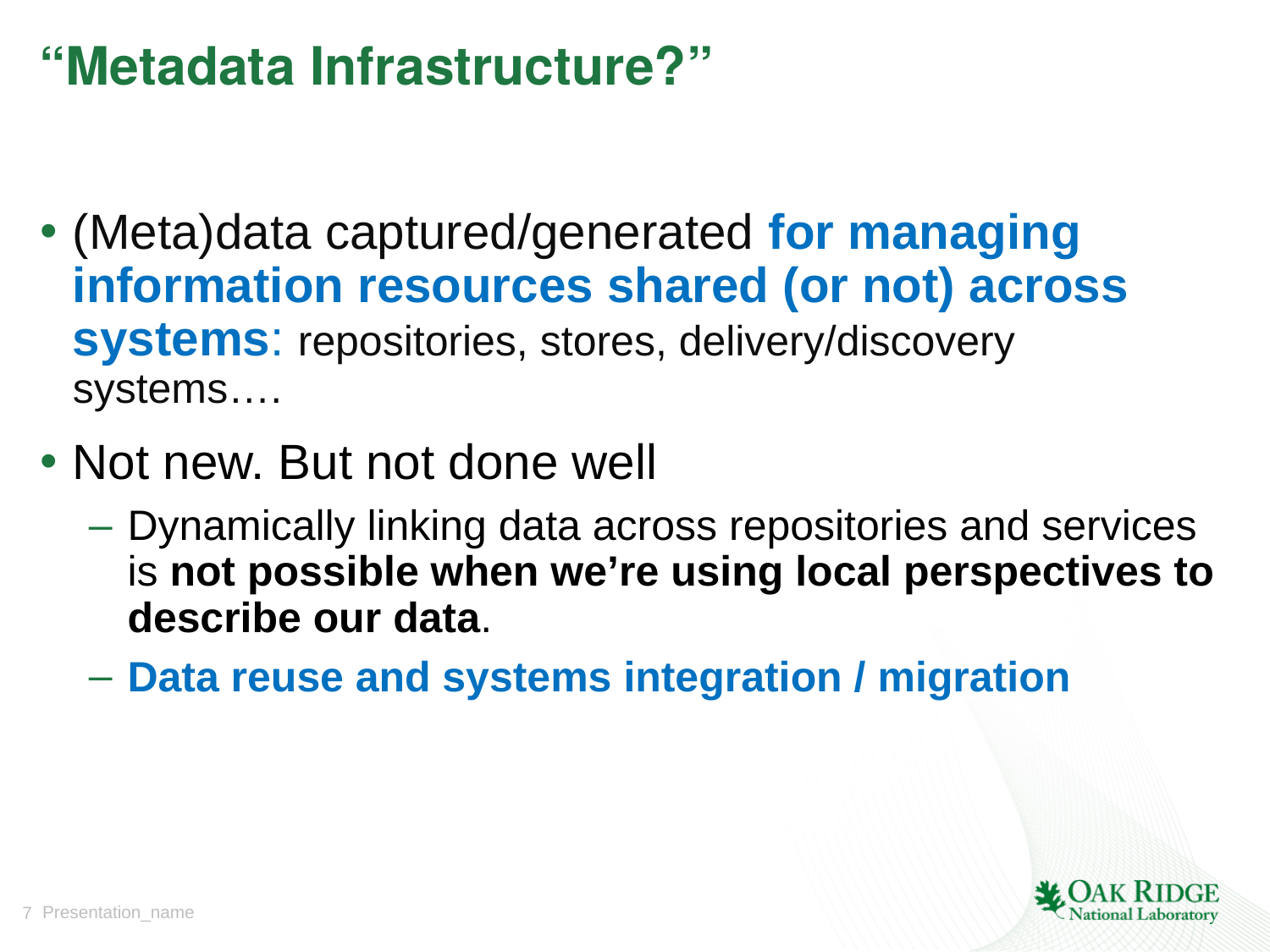

# “Metadata Infrastructure?”
(Meta)data captured/generated for managing information resources shared (or not) across systems: repositories, stores, delivery/discovery systems….
Not new. But not done well
Dynamically linking data across repositories and services is not possible when we’re using local perspectives to describe our data.
Data reuse and systems integration / migration